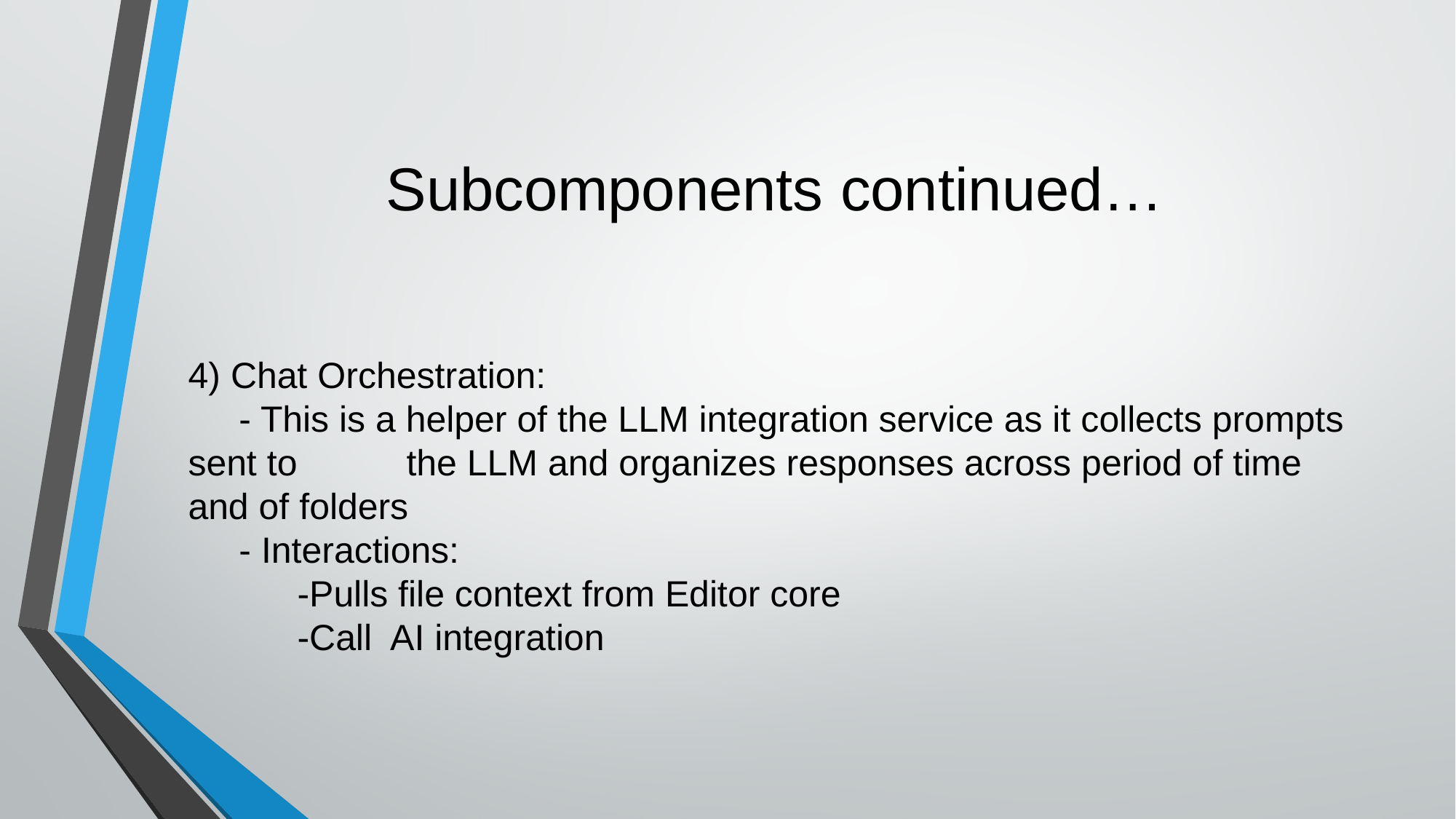

# Subcomponents continued…
4) Chat Orchestration:
     - This is a helper of the LLM integration service as it collects prompts sent to 	the LLM and organizes responses across period of time and of folders
     - Interactions:
	-Pulls file context from Editor core
	-Call  AI integration